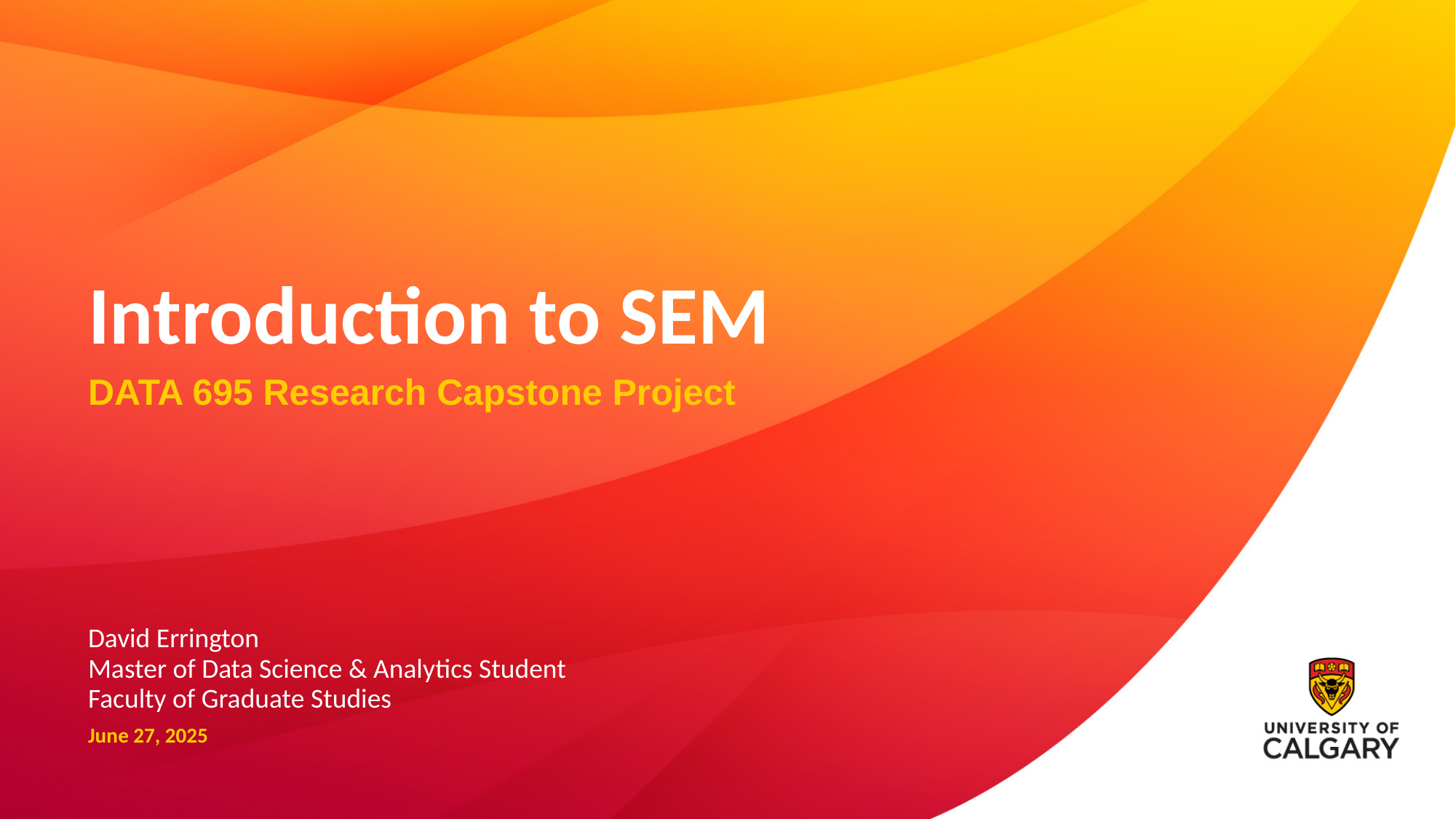

# Introduction to SEM
DATA 695 Research Capstone Project
David Errington
Master of Data Science & Analytics Student
Faculty of Graduate Studies
June 27, 2025